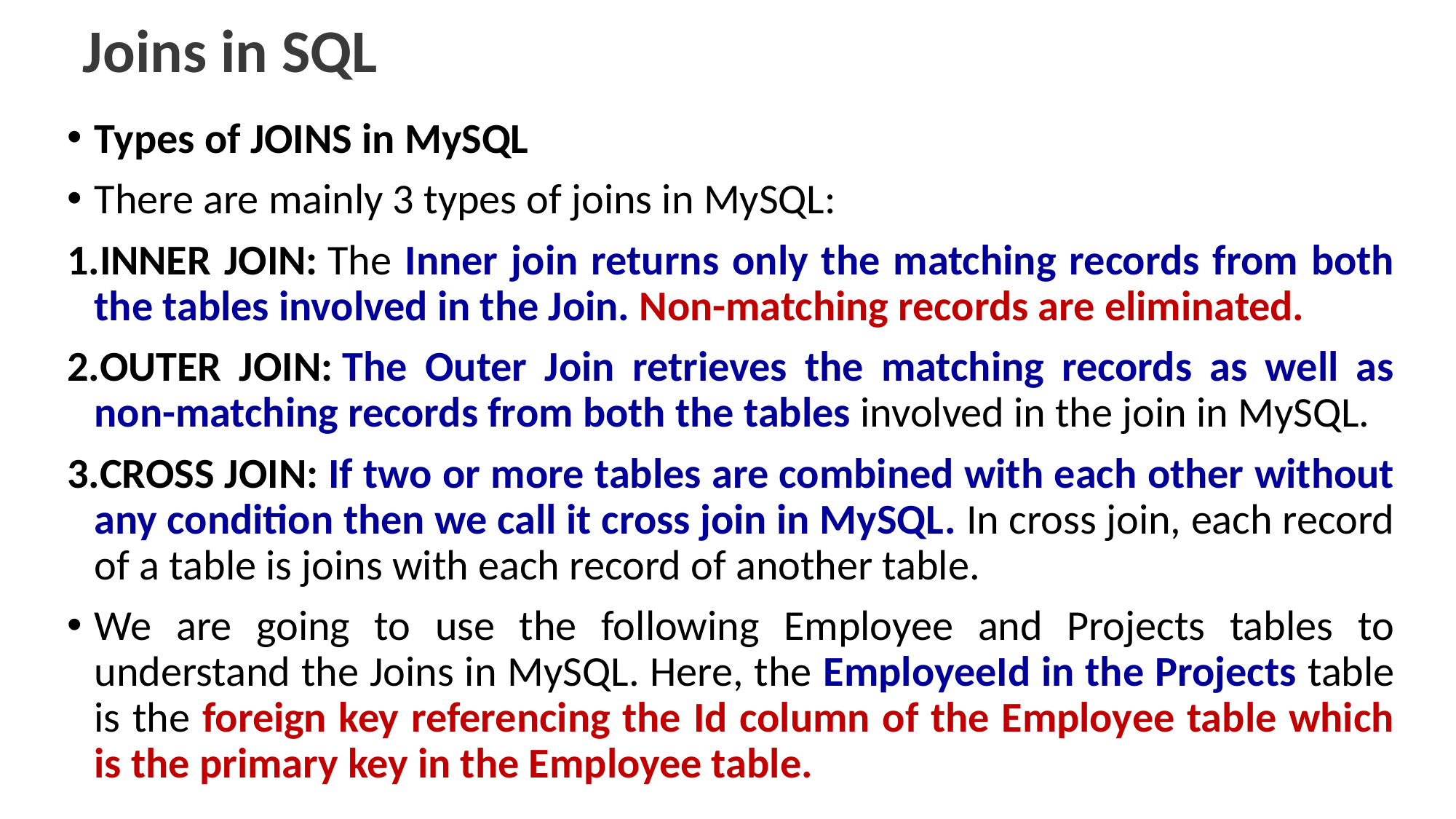

# Joins in SQL
Types of JOINS in MySQL
There are mainly 3 types of joins in MySQL:
INNER JOIN: The Inner join returns only the matching records from both the tables involved in the Join. Non-matching records are eliminated.
OUTER JOIN: The Outer Join retrieves the matching records as well as non-matching records from both the tables involved in the join in MySQL.
CROSS JOIN: If two or more tables are combined with each other without any condition then we call it cross join in MySQL. In cross join, each record of a table is joins with each record of another table.
We are going to use the following Employee and Projects tables to understand the Joins in MySQL. Here, the EmployeeId in the Projects table is the foreign key referencing the Id column of the Employee table which is the primary key in the Employee table.